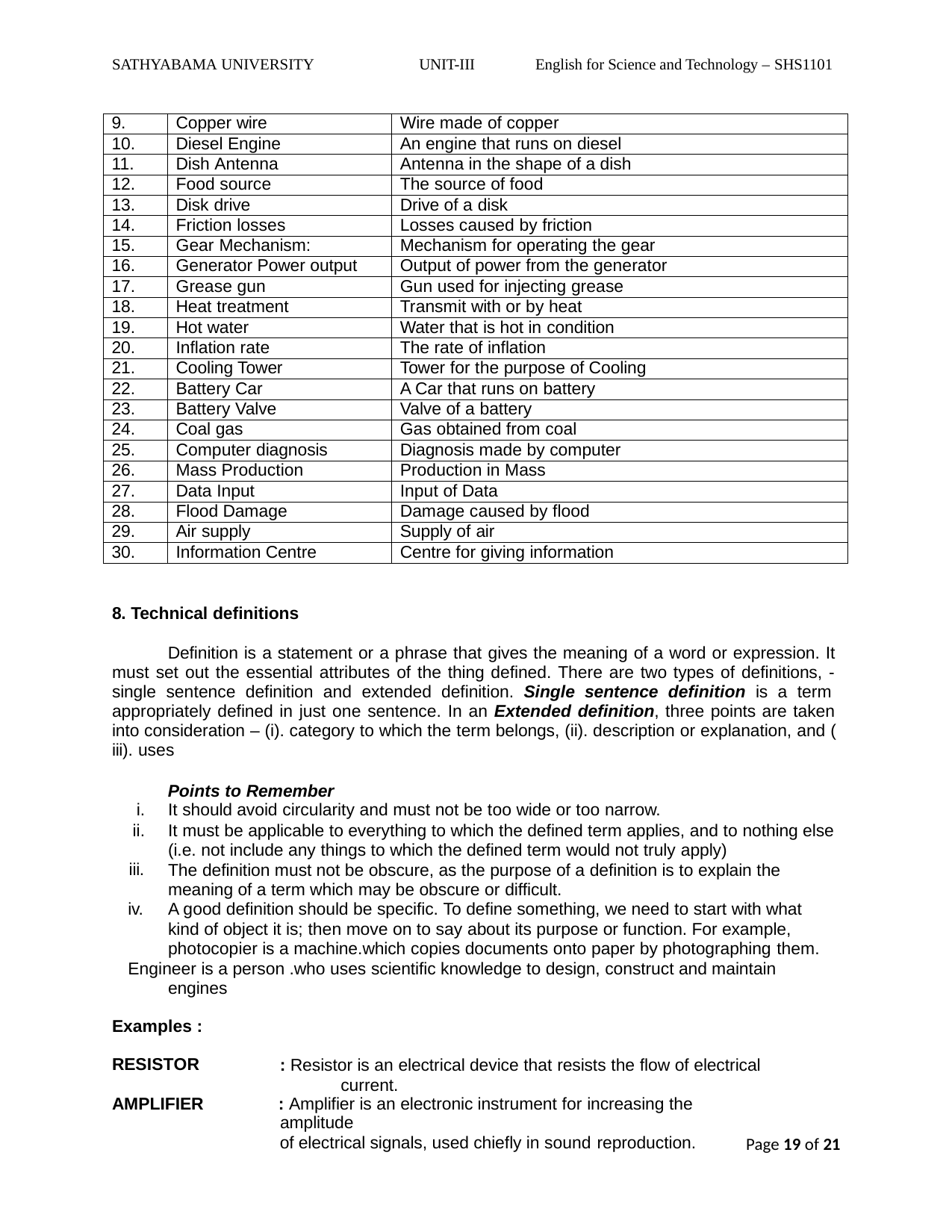

SATHYABAMA UNIVERSITY
UNIT-III
English for Science and Technology – SHS1101
| 9. | Copper wire | Wire made of copper |
| --- | --- | --- |
| 10. | Diesel Engine | An engine that runs on diesel |
| 11. | Dish Antenna | Antenna in the shape of a dish |
| 12. | Food source | The source of food |
| 13. | Disk drive | Drive of a disk |
| 14. | Friction losses | Losses caused by friction |
| 15. | Gear Mechanism: | Mechanism for operating the gear |
| 16. | Generator Power output | Output of power from the generator |
| 17. | Grease gun | Gun used for injecting grease |
| 18. | Heat treatment | Transmit with or by heat |
| 19. | Hot water | Water that is hot in condition |
| 20. | Inflation rate | The rate of inflation |
| 21. | Cooling Tower | Tower for the purpose of Cooling |
| 22. | Battery Car | A Car that runs on battery |
| 23. | Battery Valve | Valve of a battery |
| 24. | Coal gas | Gas obtained from coal |
| 25. | Computer diagnosis | Diagnosis made by computer |
| 26. | Mass Production | Production in Mass |
| 27. | Data Input | Input of Data |
| 28. | Flood Damage | Damage caused by flood |
| 29. | Air supply | Supply of air |
| 30. | Information Centre | Centre for giving information |
8. Technical definitions

Definition is a statement or a phrase that gives the meaning of a word or expression. It  must set out the essential attributes of the thing defined. There are two types of definitions, -  single sentence definition and extended definition. Single sentence definition is a term  appropriately defined in just one sentence. In an Extended definition, three points are taken  into consideration – (i). category to which the term belongs, (ii). description or explanation, and (  iii). uses

Points to Remember
It should avoid circularity and must not be too wide or too narrow.
It must be applicable to everything to which the defined term applies, and to nothing else  (i.e. not include any things to which the defined term would not truly apply)
The definition must not be obscure, as the purpose of a definition is to explain the  meaning of a term which may be obscure or difficult.
iv.	A good definition should be specific. To define something, we need to start with what  kind of object it is; then move on to say about its purpose or function. For example,  photocopier is a machine.which copies documents onto paper by photographing them.
Engineer is a person .who uses scientific knowledge to design, construct and maintain  engines
iii.
Examples :
RESISTOR
: Resistor is an electrical device that resists the flow of electrical  current.
: Amplifier is an electronic instrument for increasing the amplitude
of electrical signals, used chiefly in sound reproduction.
AMPLIFIER
Page 19 of 21